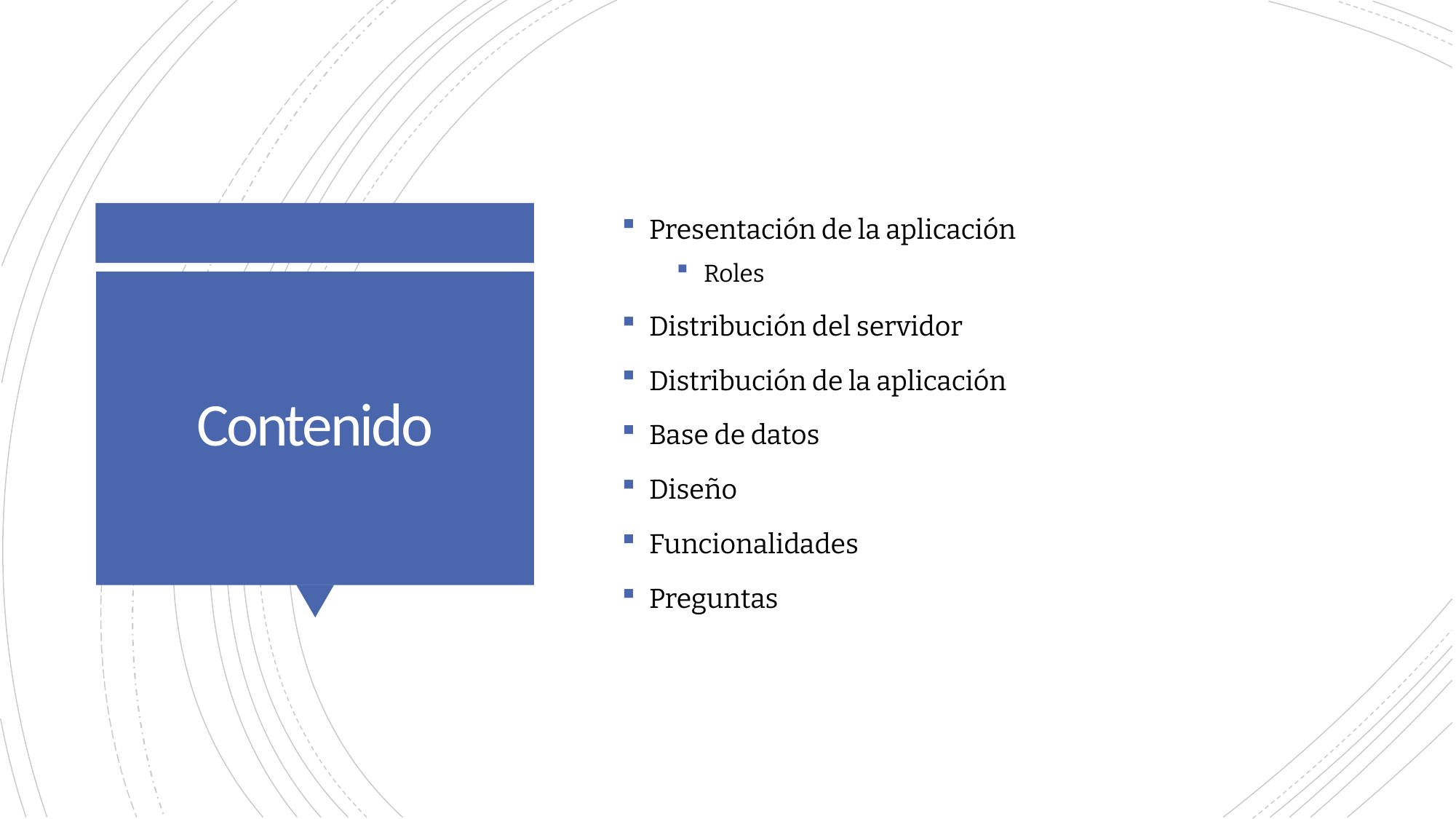

Presentación de la aplicación
Roles
Distribución del servidor
Distribución de la aplicación
Base de datos
Diseño
Funcionalidades
Preguntas
# Contenido